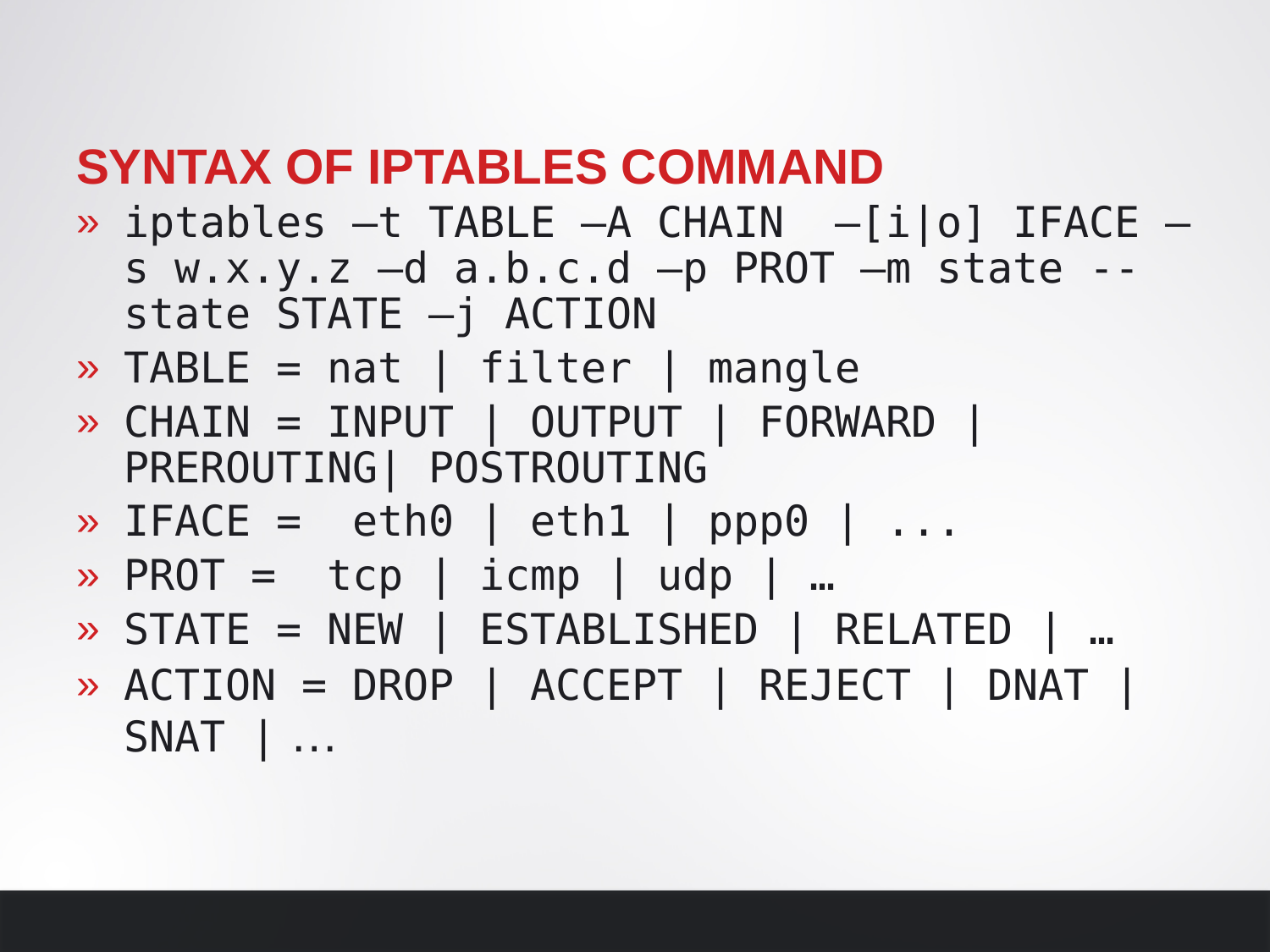

# Syntax of iptables command
iptables –t TABLE –A CHAIN  –[i|o] IFACE –s w.x.y.z –d a.b.c.d –p PROT –m state --state STATE –j ACTION
TABLE = nat | filter | mangle
CHAIN = INPUT | OUTPUT | FORWARD | PREROUTING| POSTROUTING
IFACE =  eth0 | eth1 | ppp0 | ...
PROT =  tcp | icmp | udp | …
STATE = NEW | ESTABLISHED | RELATED | …
ACTION = DROP | ACCEPT | REJECT | DNAT | SNAT | …